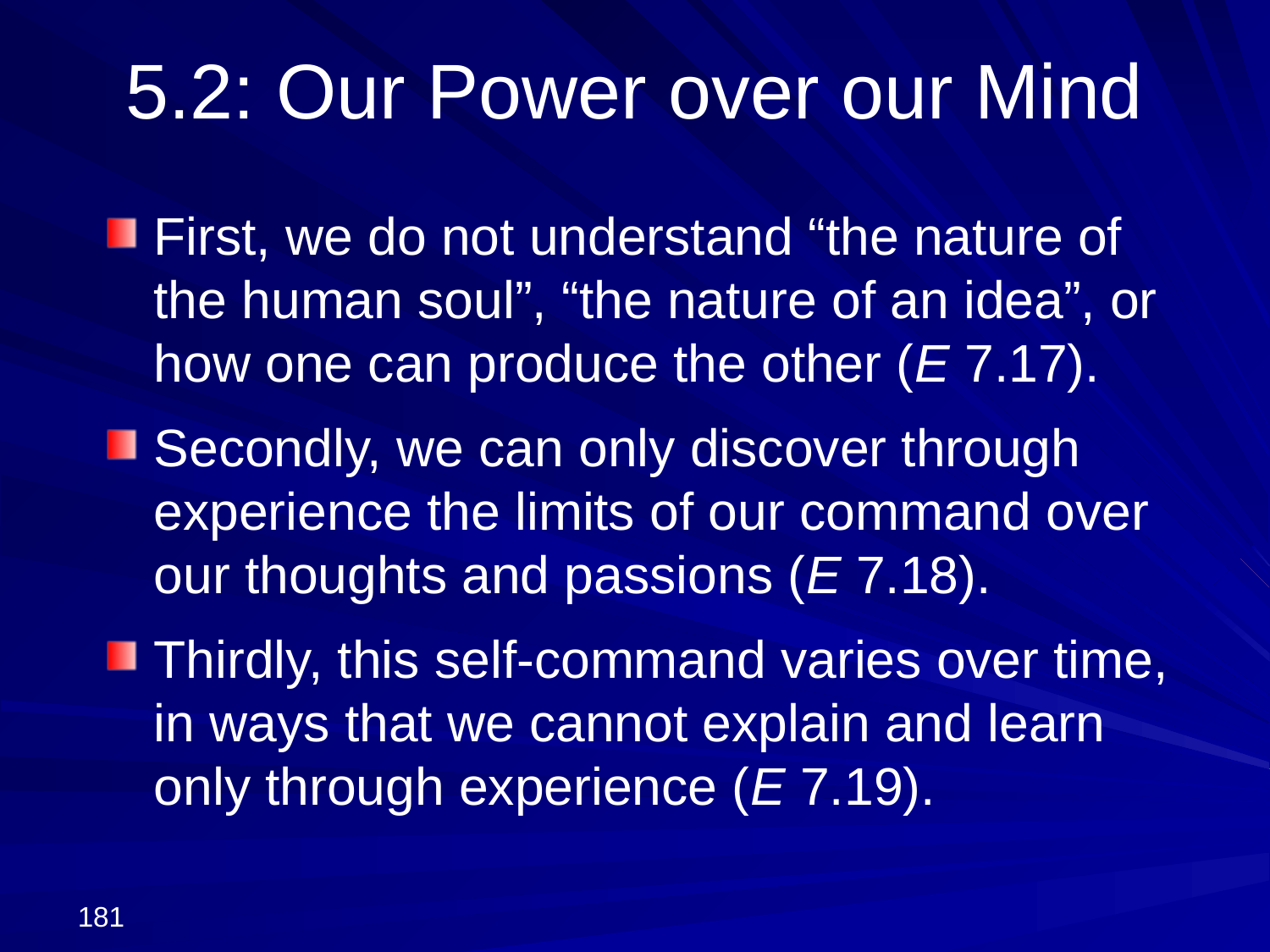

# 5.2: Our Power over our Mind
First, we do not understand “the nature of the human soul”, “the nature of an idea”, or how one can produce the other (E 7.17).
Secondly, we can only discover through experience the limits of our command over our thoughts and passions (E 7.18).
Thirdly, this self-command varies over time, in ways that we cannot explain and learn only through experience (E 7.19).
181